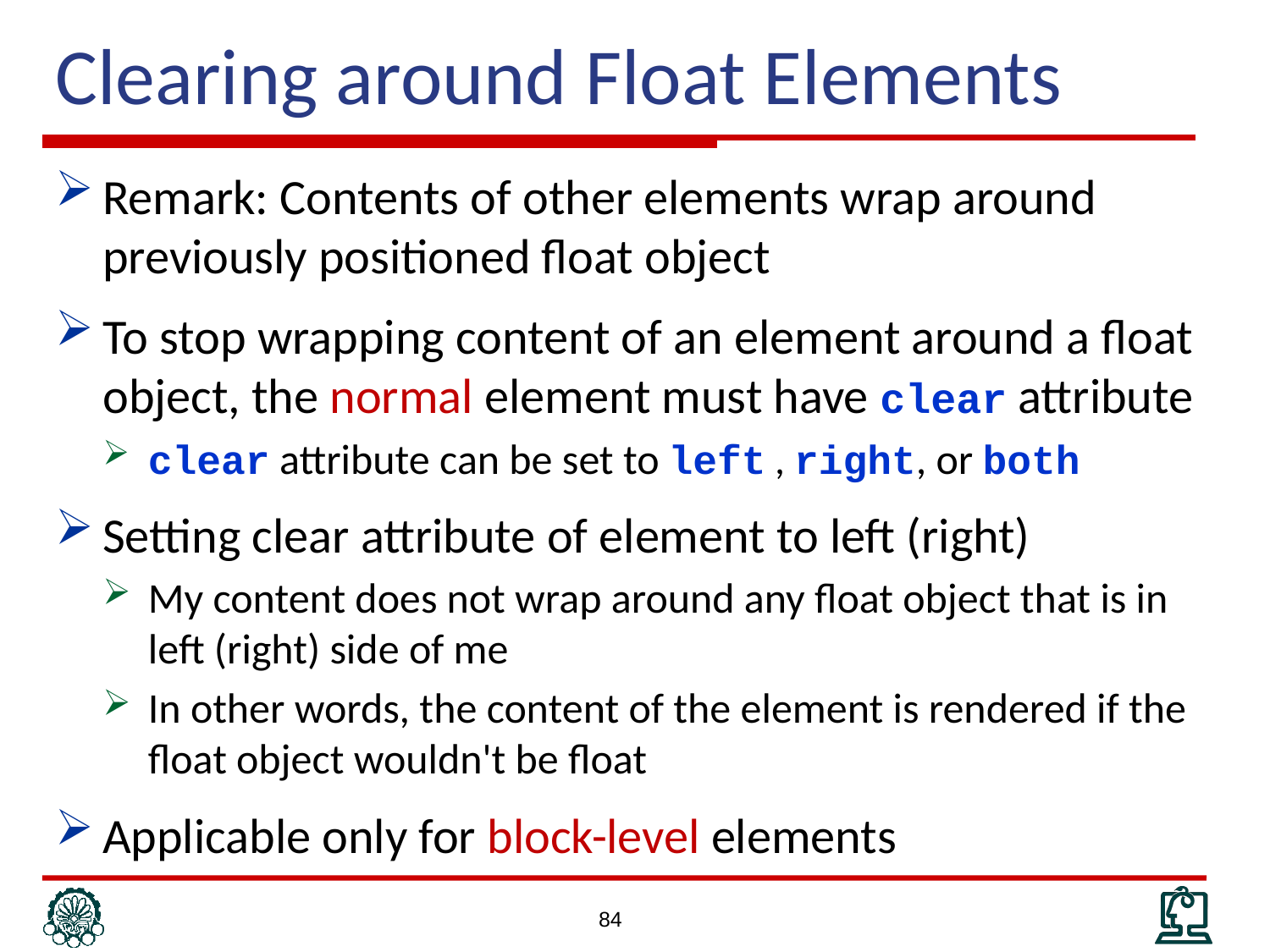

# Clearing around Float Elements
Remark: Contents of other elements wrap around previously positioned float object
To stop wrapping content of an element around a float object, the normal element must have clear attribute
clear attribute can be set to left , right, or both
Setting clear attribute of element to left (right)
My content does not wrap around any float object that is in left (right) side of me
In other words, the content of the element is rendered if the float object wouldn't be float
Applicable only for block-level elements

84